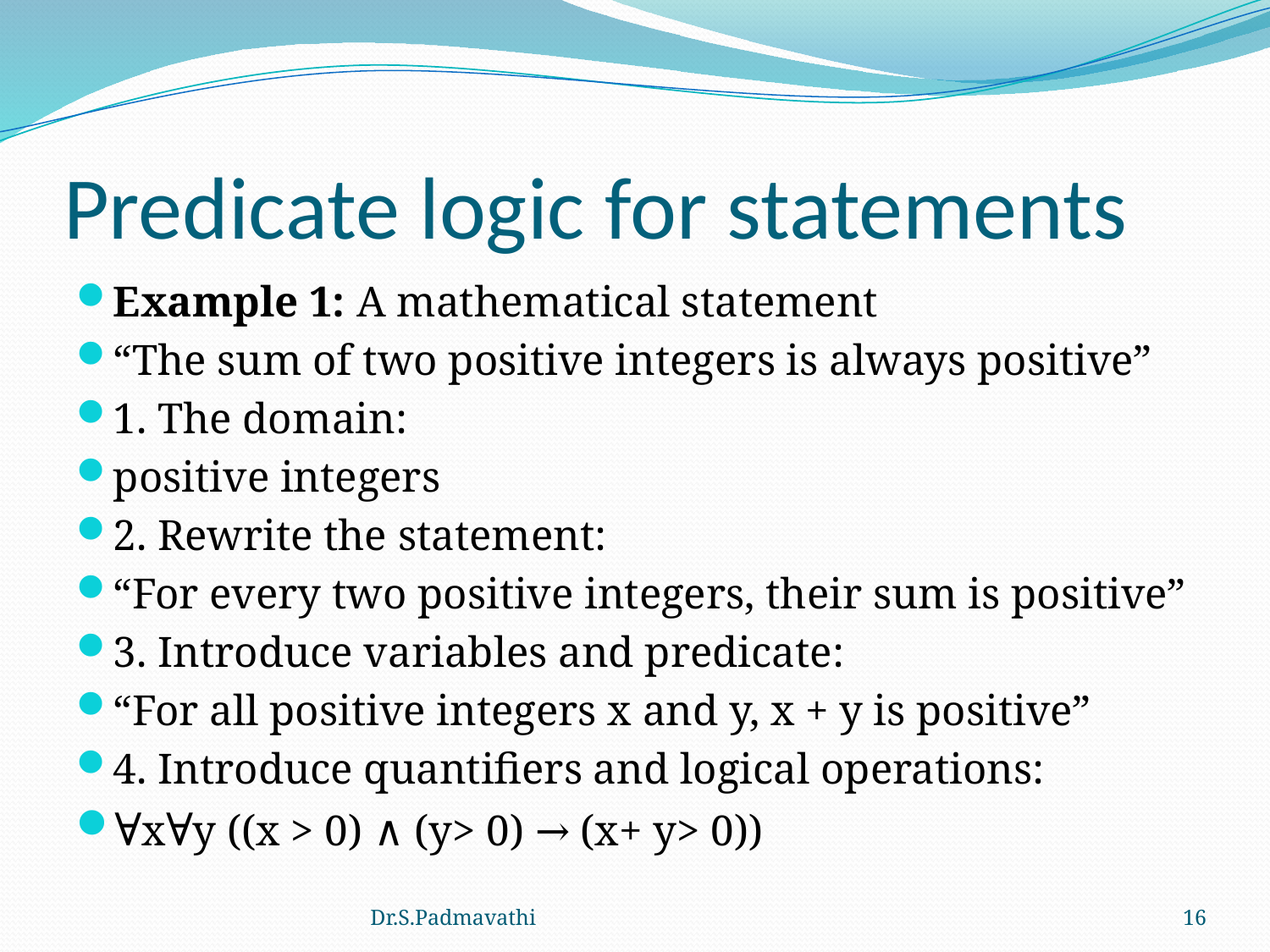

# Predicate logic for statements
Example 1: A mathematical statement
“The sum of two positive integers is always positive”
1. The domain:
positive integers
2. Rewrite the statement:
“For every two positive integers, their sum is positive”
3. Introduce variables and predicate:
“For all positive integers x and y, x + y is positive”
4. Introduce quantifiers and logical operations:
∀x∀y ((x > 0) ∧ (y> 0) → (x+ y> 0))
Dr.S.Padmavathi
16